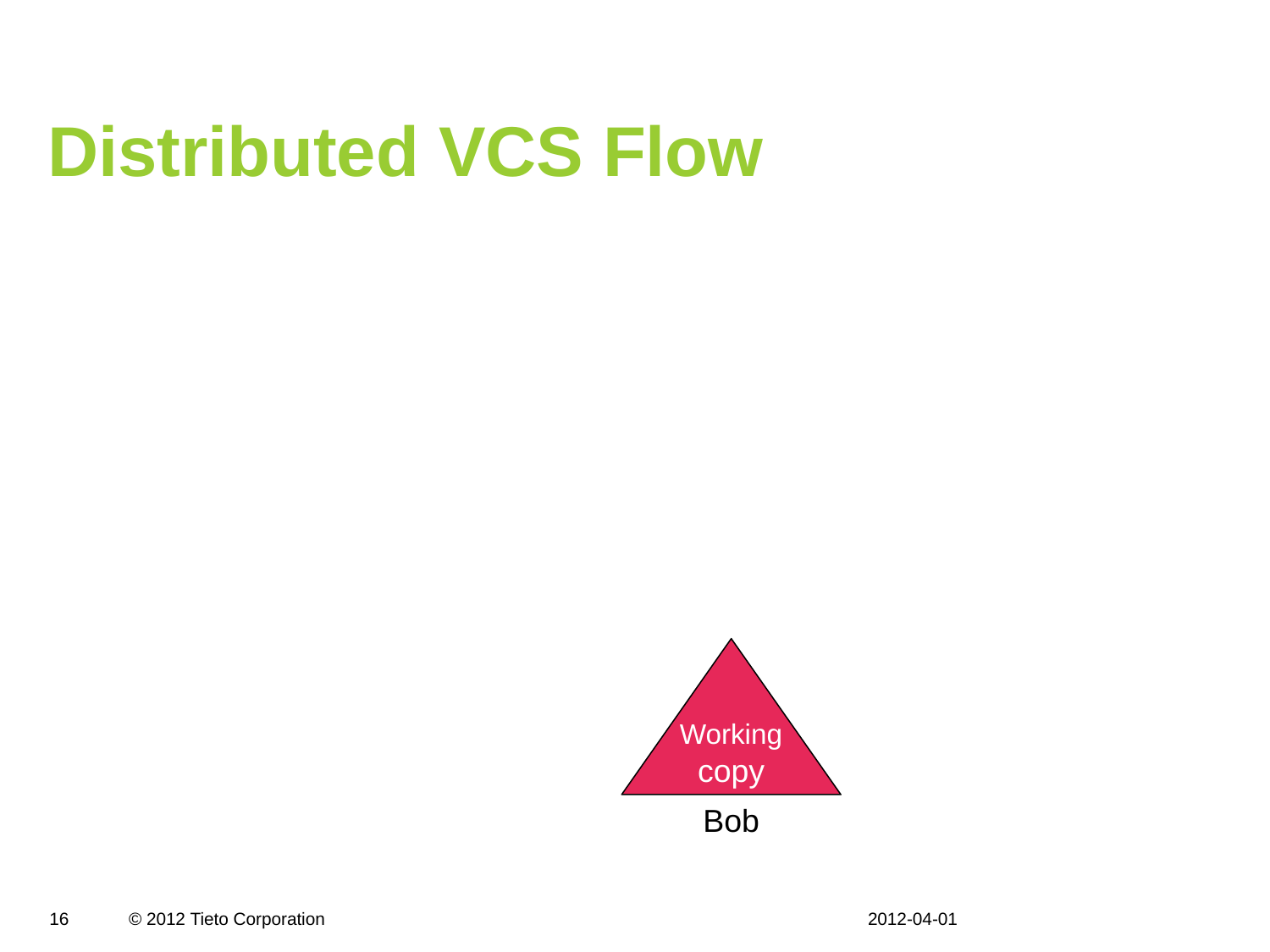

# Distributed VCS Flow
Working
copy
Bob
2012-04-01
16